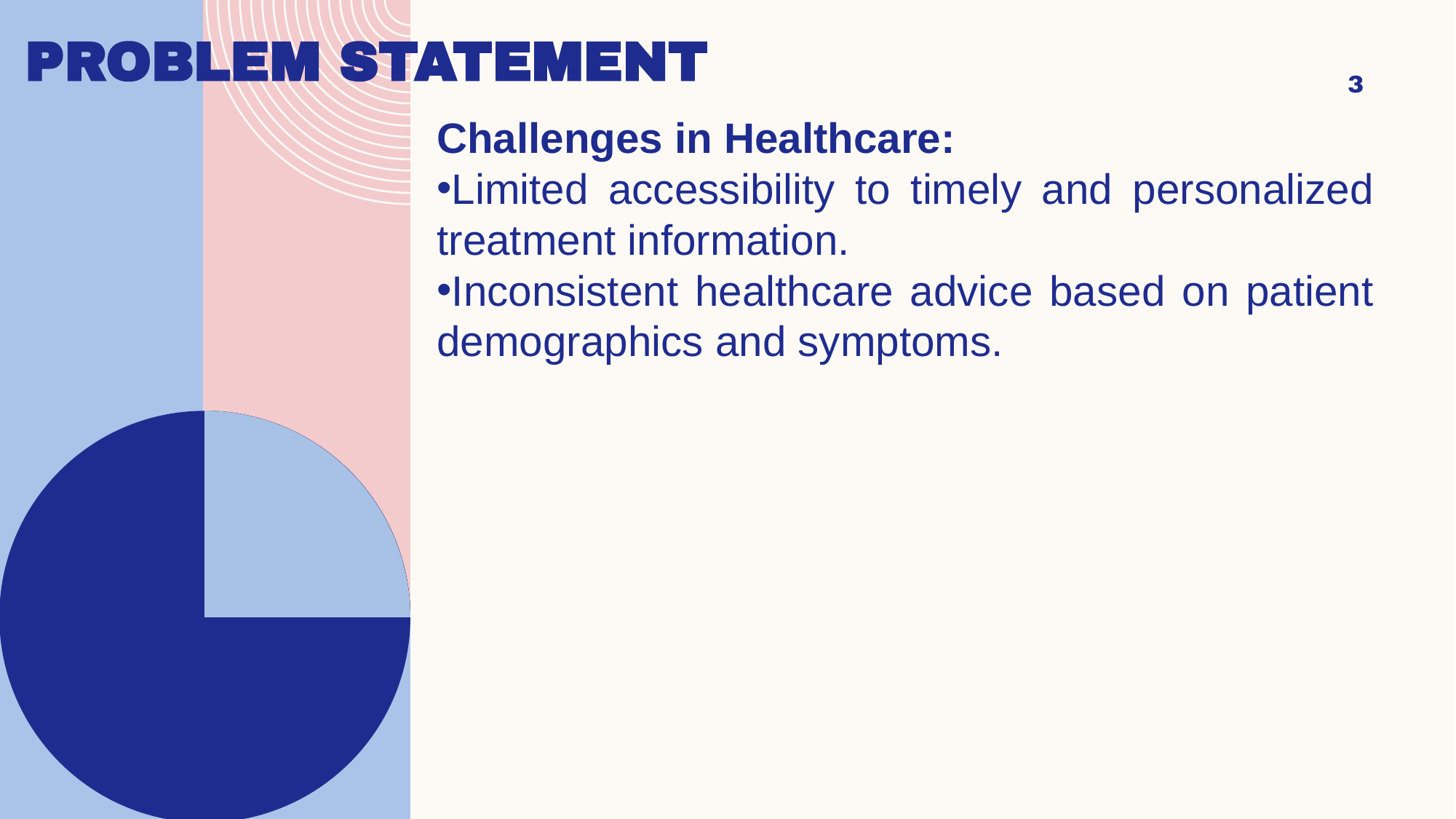

# Problem Statement
3
Challenges in Healthcare:
Limited accessibility to timely and personalized treatment information.
Inconsistent healthcare advice based on patient demographics and symptoms.